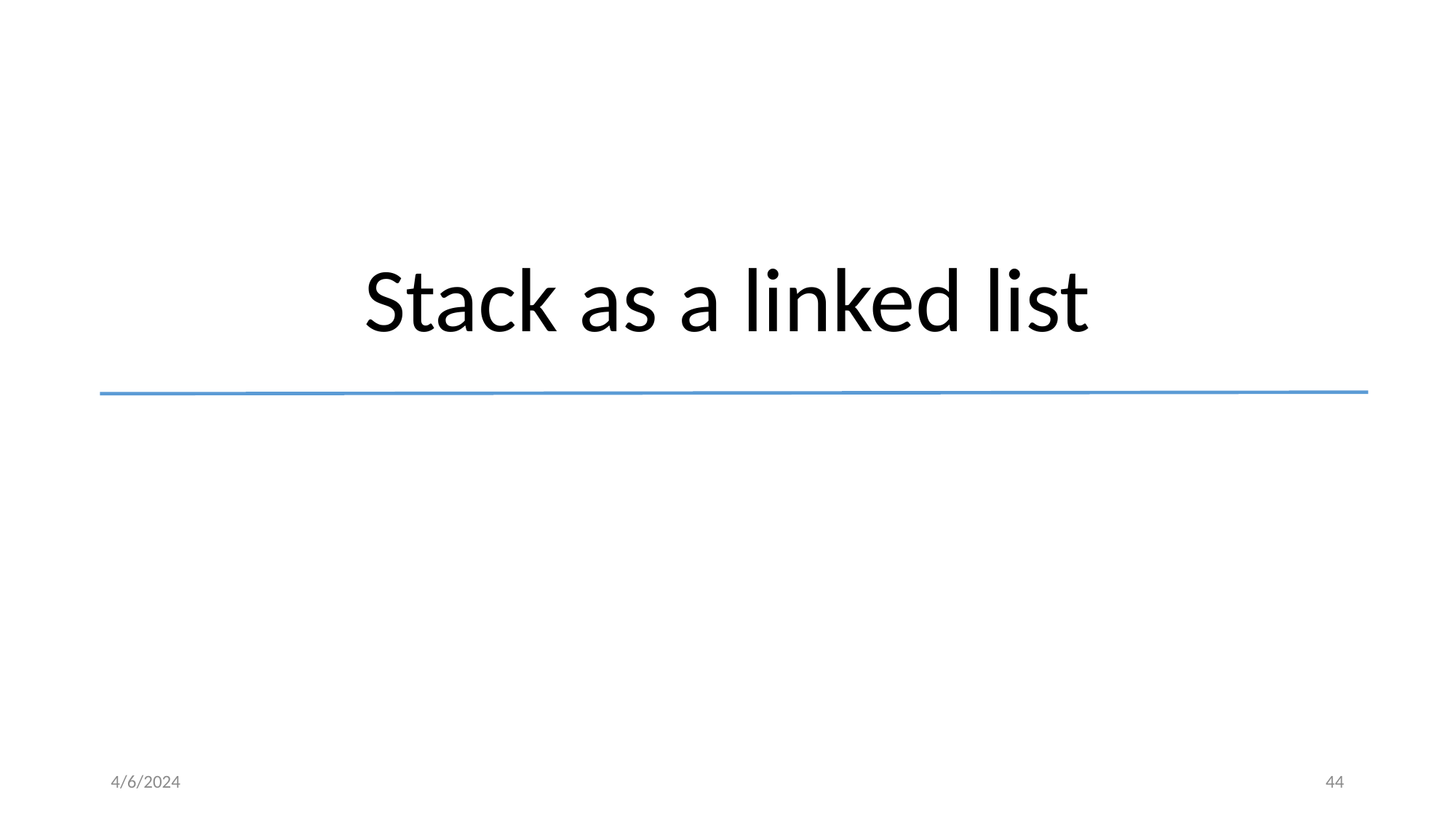

# Stack as a linked list

4/6/2024
44